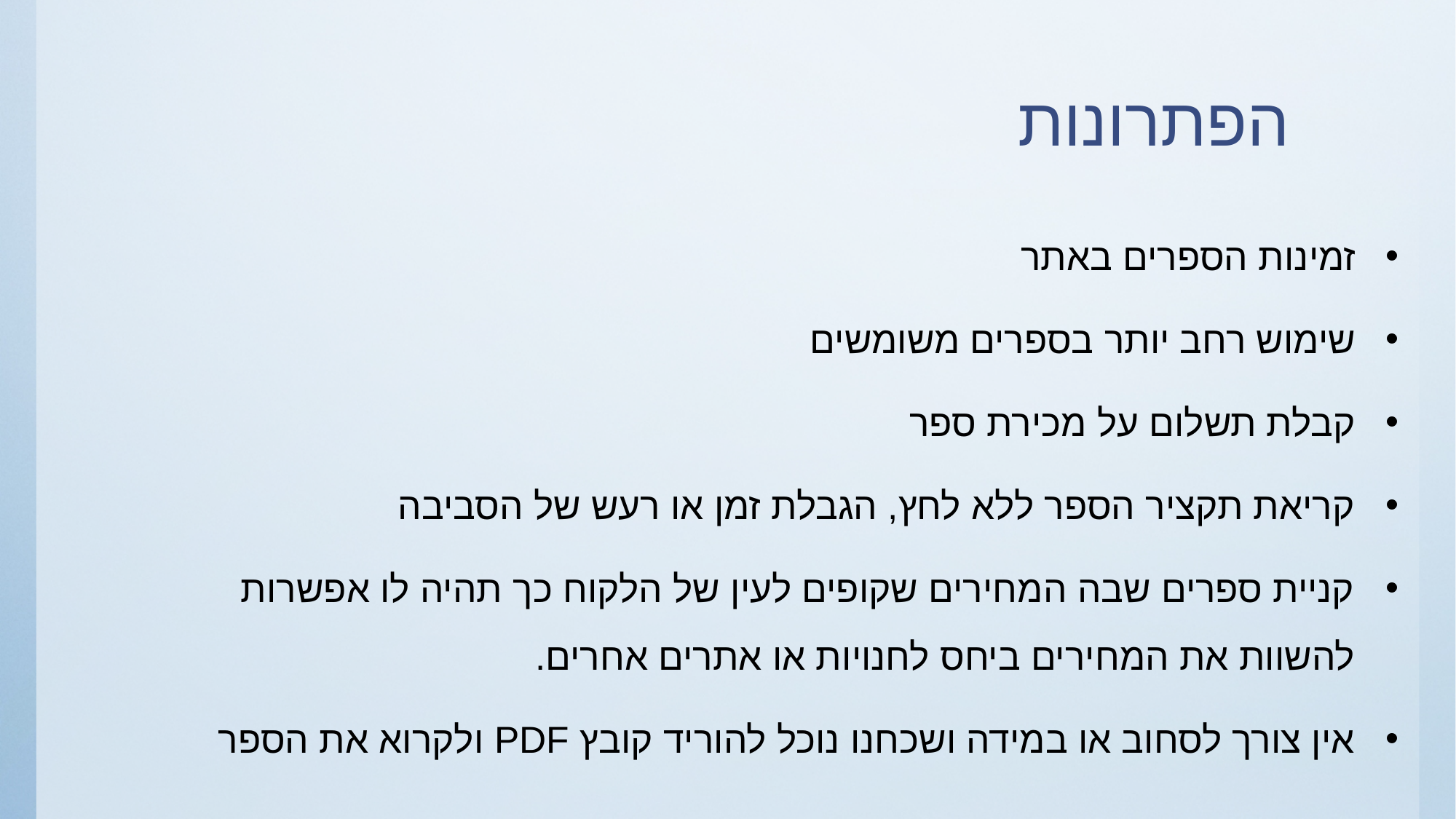

# הפתרונות
זמינות הספרים באתר
שימוש רחב יותר בספרים משומשים
קבלת תשלום על מכירת ספר
קריאת תקציר הספר ללא לחץ, הגבלת זמן או רעש של הסביבה
קניית ספרים שבה המחירים שקופים לעין של הלקוח כך תהיה לו אפשרות להשוות את המחירים ביחס לחנויות או אתרים אחרים.
אין צורך לסחוב או במידה ושכחנו נוכל להוריד קובץ PDF ולקרוא את הספר